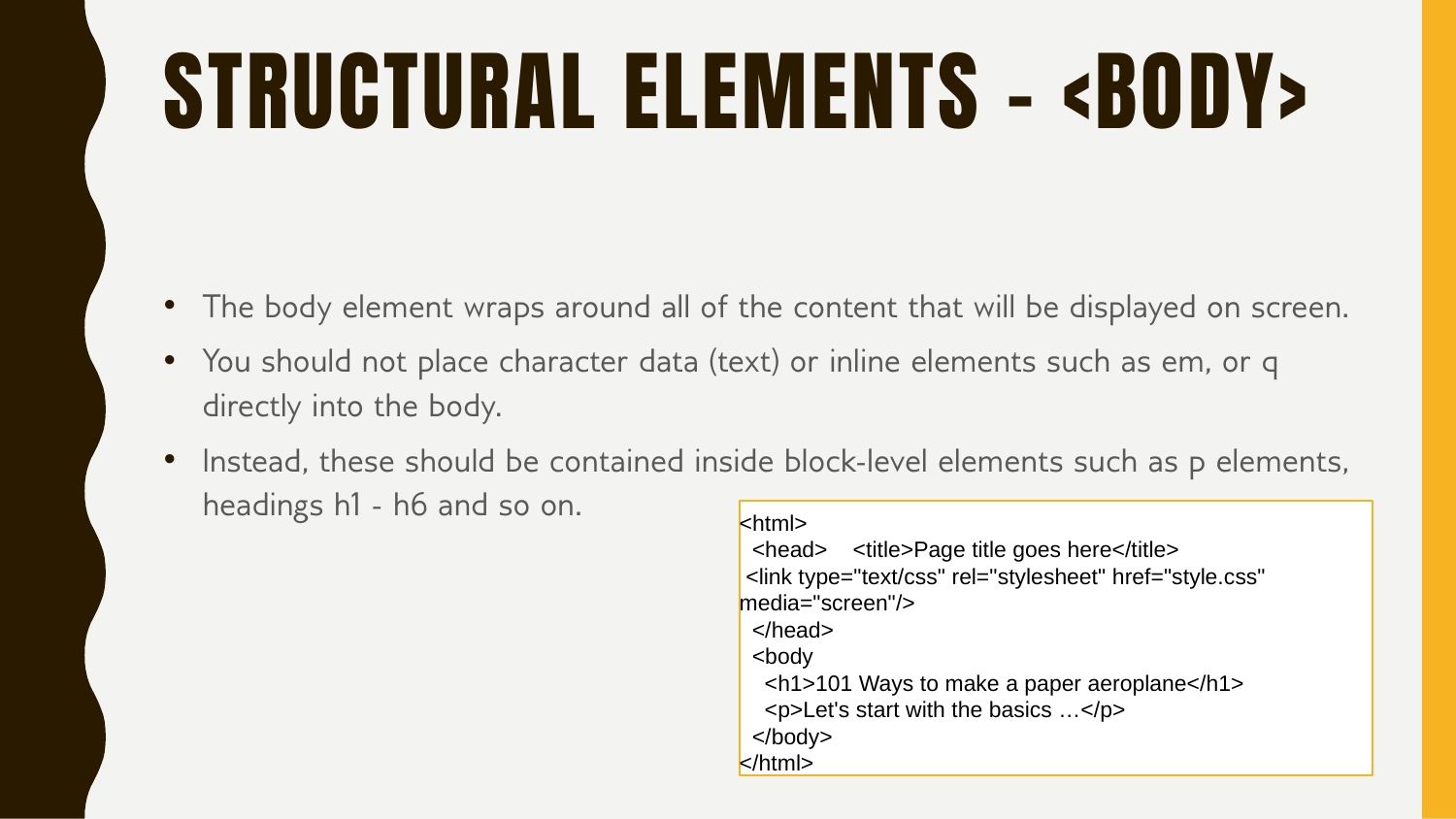

# Structural Elements - <body>
The body element wraps around all of the content that will be displayed on screen.
You should not place character data (text) or inline elements such as em, or q directly into the body.
Instead, these should be contained inside block-level elements such as p elements, headings h1 - h6 and so on.
<html>
  <head>    <title>Page title goes here</title>
 <link type="text/css" rel="stylesheet" href="style.css"               media="screen"/>
  </head>
  <body
    <h1>101 Ways to make a paper aeroplane</h1>
    <p>Let's start with the basics …</p>
  </body>
</html>